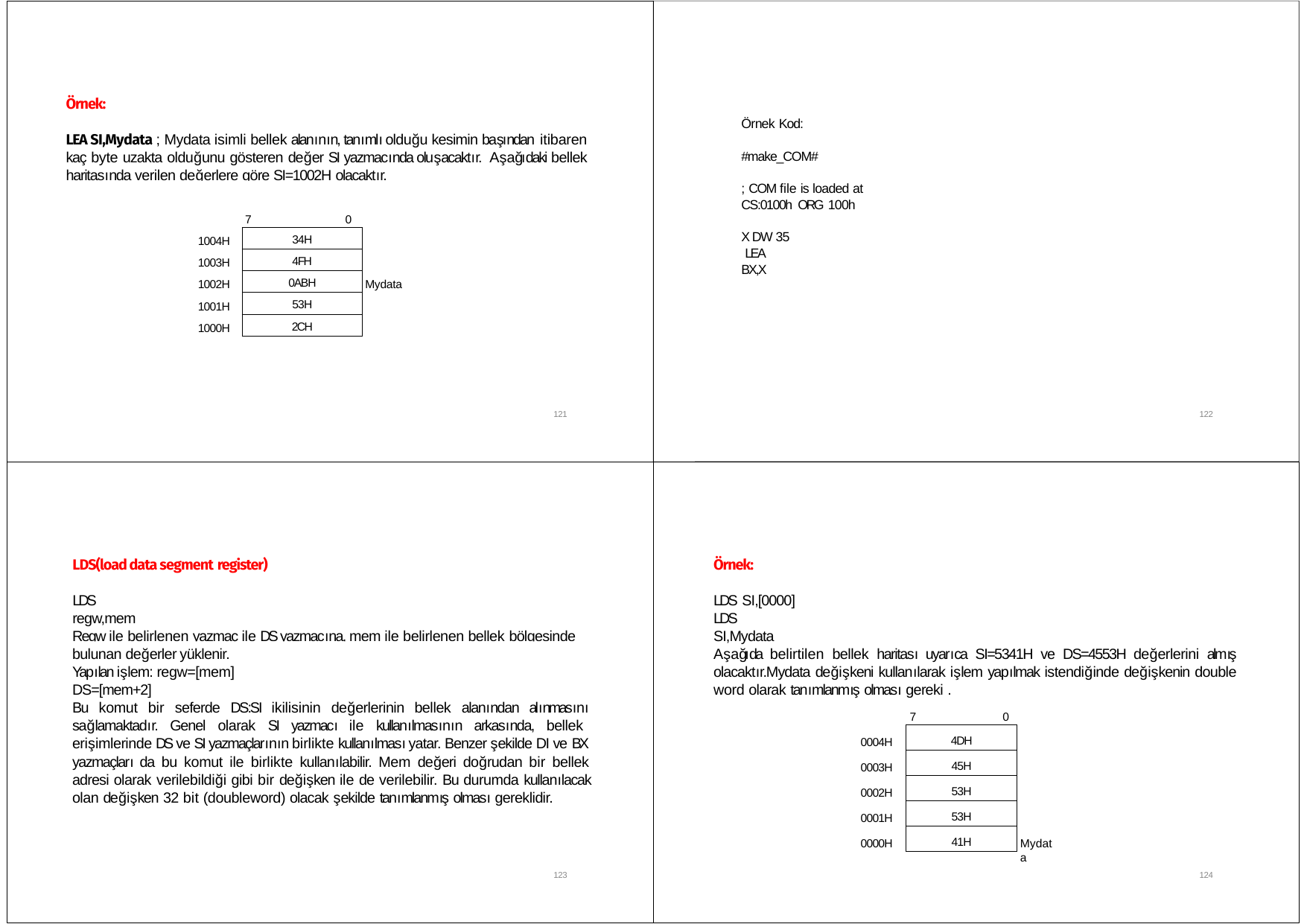

Örnek:
Örnek Kod:
LEA SI,Mydata ; Mydata isimli bellek alanının, tanımlı olduğu kesimin başından  itibaren kaç byte uzakta olduğunu gösteren değer SI yazmacında oluşacaktır.  Aşağıdaki bellek haritasında verilen değerlere göre SI=1002H olacaktır.

#make_COM#
; COM file is loaded at CS:0100h  ORG 100h

7
0
1004H
1003H
1002H
1001H
1000H
X DW 35  LEA BX,X
| 34H |
| --- |
| 4FH |
| 0ABH |
| 53H |
| 2CH |
Mydata

121
122

LDS(load data segment register)
Örnek:
LDS regw,mem
LDS SI,[0000]
LDS SI,Mydata
Regw ile belirlenen yazmaç ile DS yazmacına, mem ile belirlenen bellek bölgesinde

bulunan değerler yüklenir.  Yapılan işlem: regw=[mem]  DS=[mem+2]
Bu komut bir seferde DS:SI ikilisinin değerlerinin bellek alanından alınmasını  sağlamaktadır. Genel olarak SI yazmacı ile kullanılmasının arkasında, bellek  erişimlerinde DS ve SI yazmaçlarının birlikte kullanılması yatar. Benzer şekilde DI ve BX
Aşağıda belirtilen bellek haritası uyarıca SI=5341H ve DS=4553H değerlerini almış  olacaktır.Mydata değişkeni kullanılarak işlem yapılmak istendiğinde değişkenin double  word olarak tanımlanmış olması gereki .
7	0

| 4DH |
| --- |
| 45H |
| 53H |
| 53H |
| 41H |
0004H
yazmaçları da bu komut ile birlikte kullanılabilir. Mem değeri doğrudan bir bellek  adresi olarak verilebildiği gibi bir değişken ile de verilebilir. Bu durumda kullanılacak  olan değişken 32 bit (doubleword) olacak şekilde tanımlanmış olması gereklidir.
0003H
0002H
0001H
0000H
Mydata
123
124